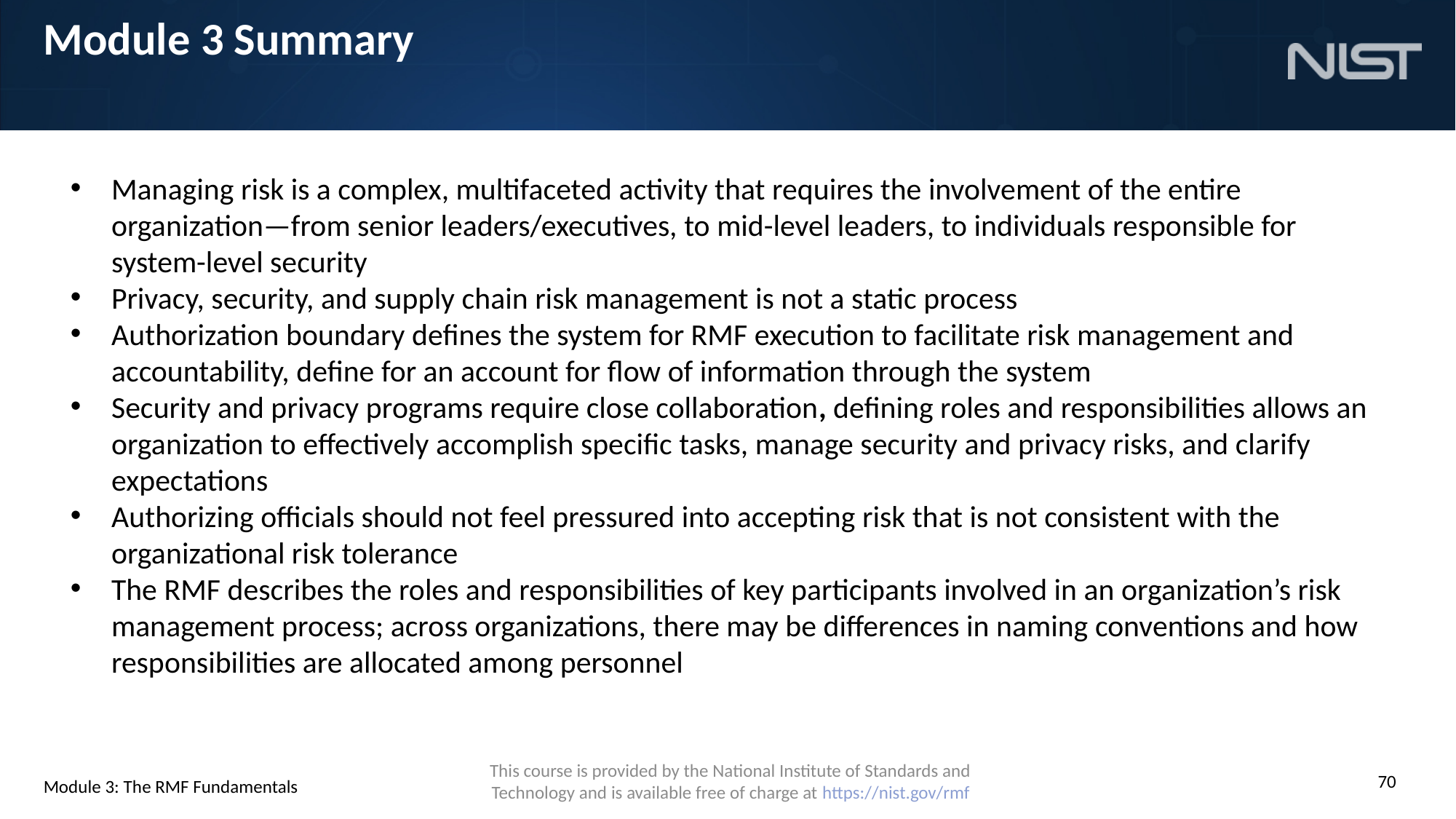

# Module 3 Summary
Managing risk is a complex, multifaceted activity that requires the involvement of the entire organization—from senior leaders/executives, to mid-level leaders, to individuals responsible for system-level security
Privacy, security, and supply chain risk management is not a static process
Authorization boundary defines the system for RMF execution to facilitate risk management and accountability, define for an account for flow of information through the system
Security and privacy programs require close collaboration, defining roles and responsibilities allows an organization to effectively accomplish specific tasks, manage security and privacy risks, and clarify expectations
Authorizing officials should not feel pressured into accepting risk that is not consistent with the organizational risk tolerance
The RMF describes the roles and responsibilities of key participants involved in an organization’s risk management process; across organizations, there may be differences in naming conventions and how responsibilities are allocated among personnel
Module 3: The RMF Fundamentals
70